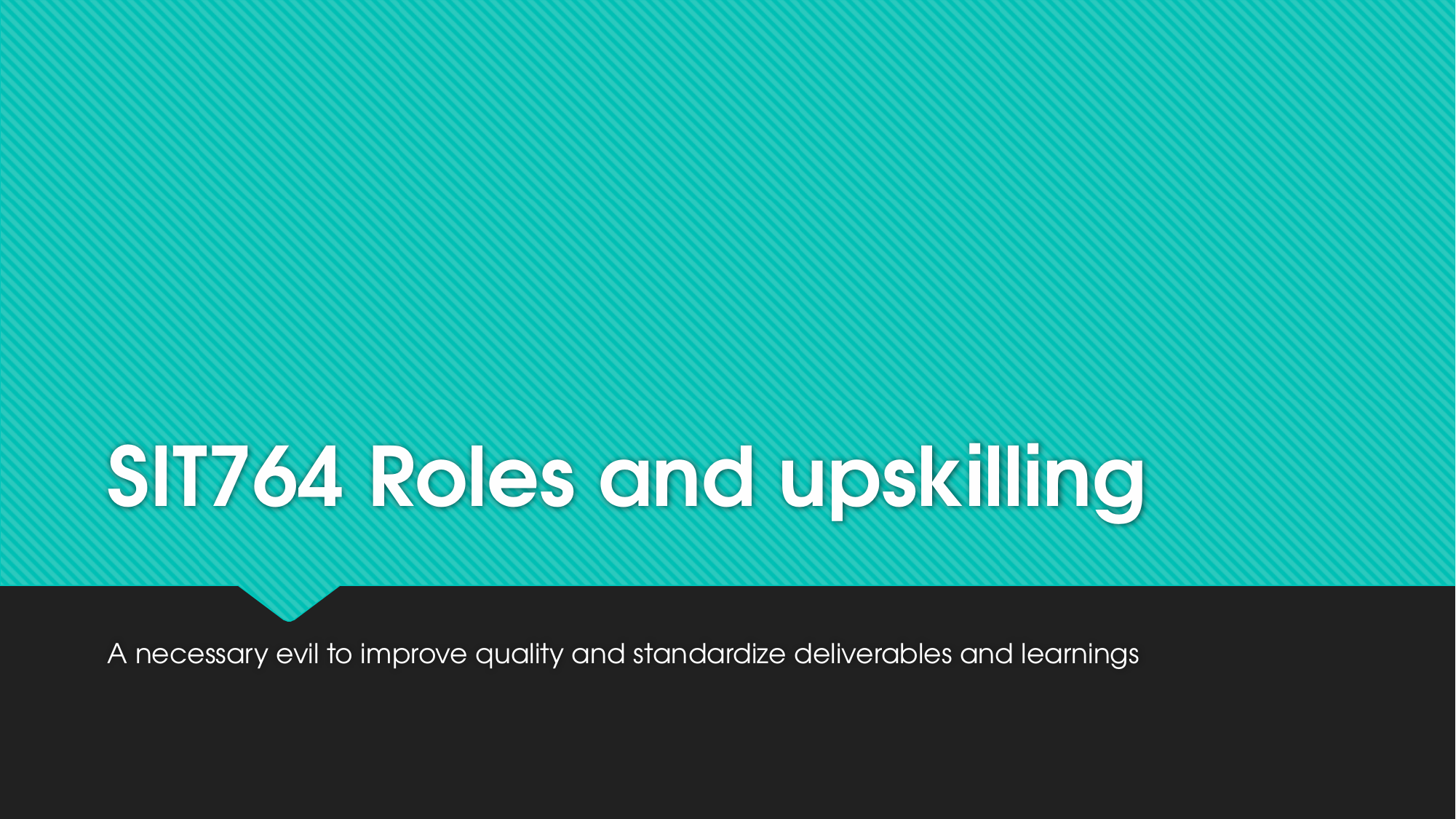

# SIT764 Roles and upskilling
A necessary evil to improve quality and standardize deliverables and learnings